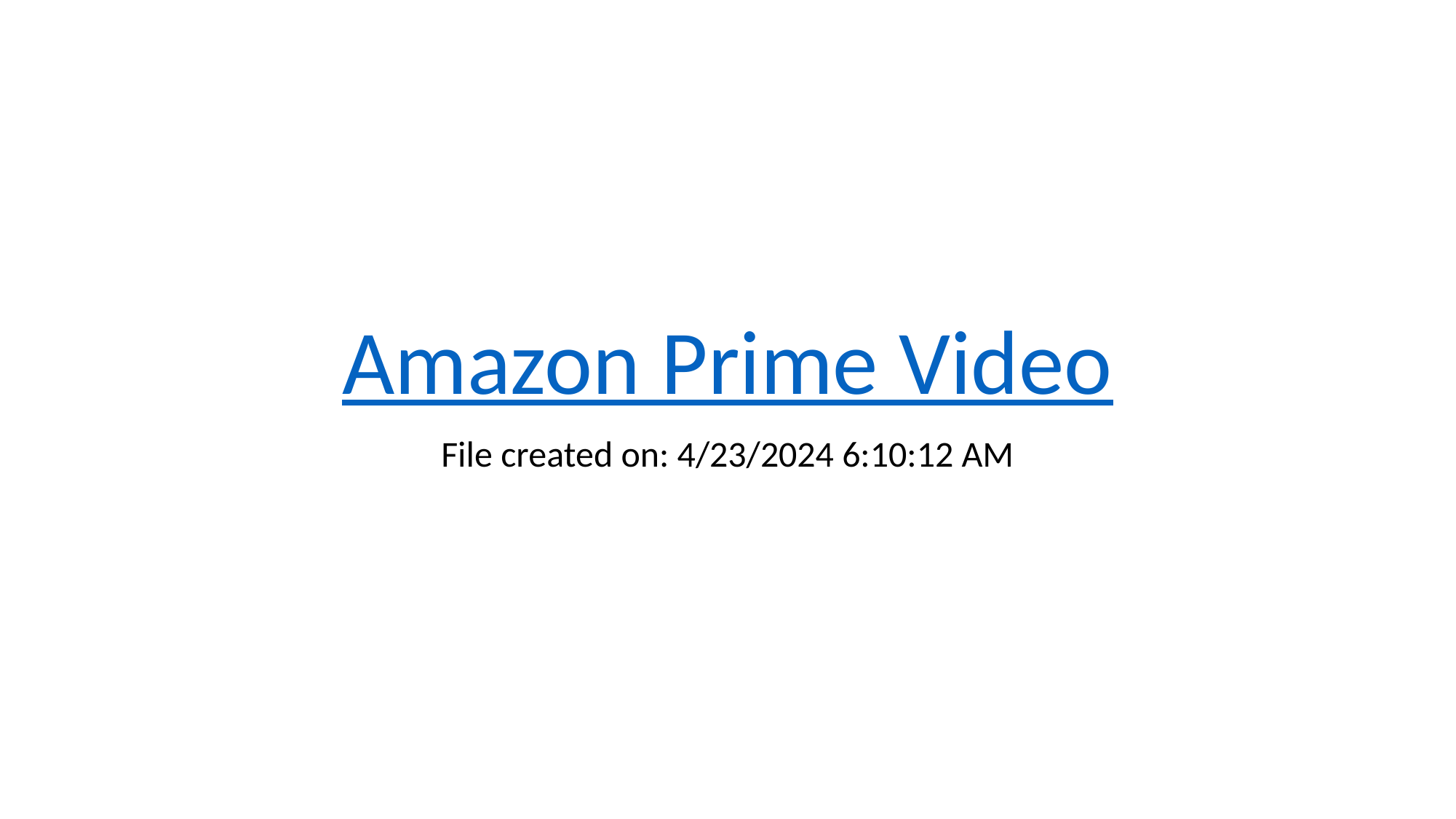

# Amazon Prime Video
File created on: 4/23/2024 6:10:12 AM